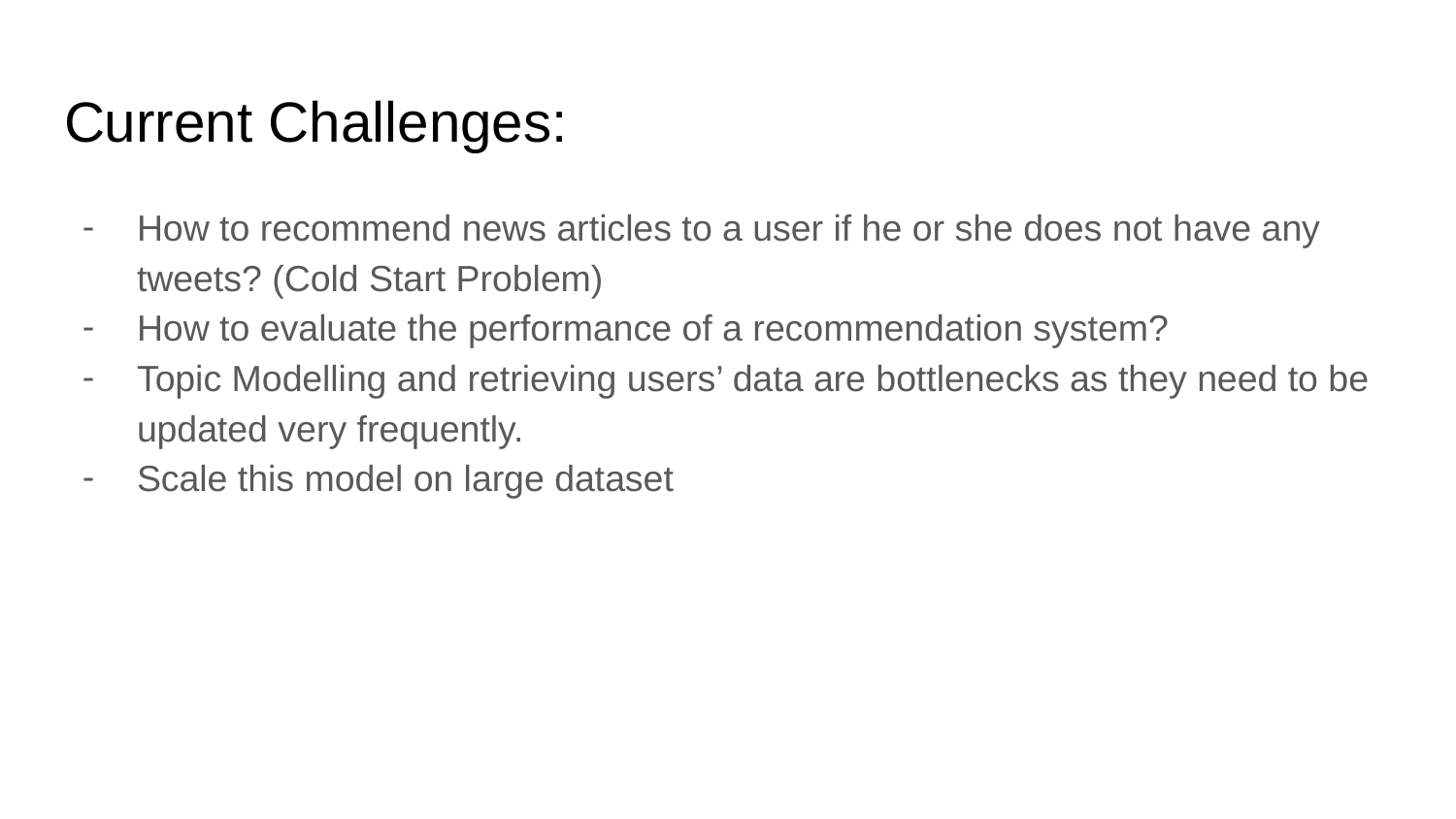

# Current Challenges:
How to recommend news articles to a user if he or she does not have any tweets? (Cold Start Problem)
How to evaluate the performance of a recommendation system?
Topic Modelling and retrieving users’ data are bottlenecks as they need to be updated very frequently.
Scale this model on large dataset